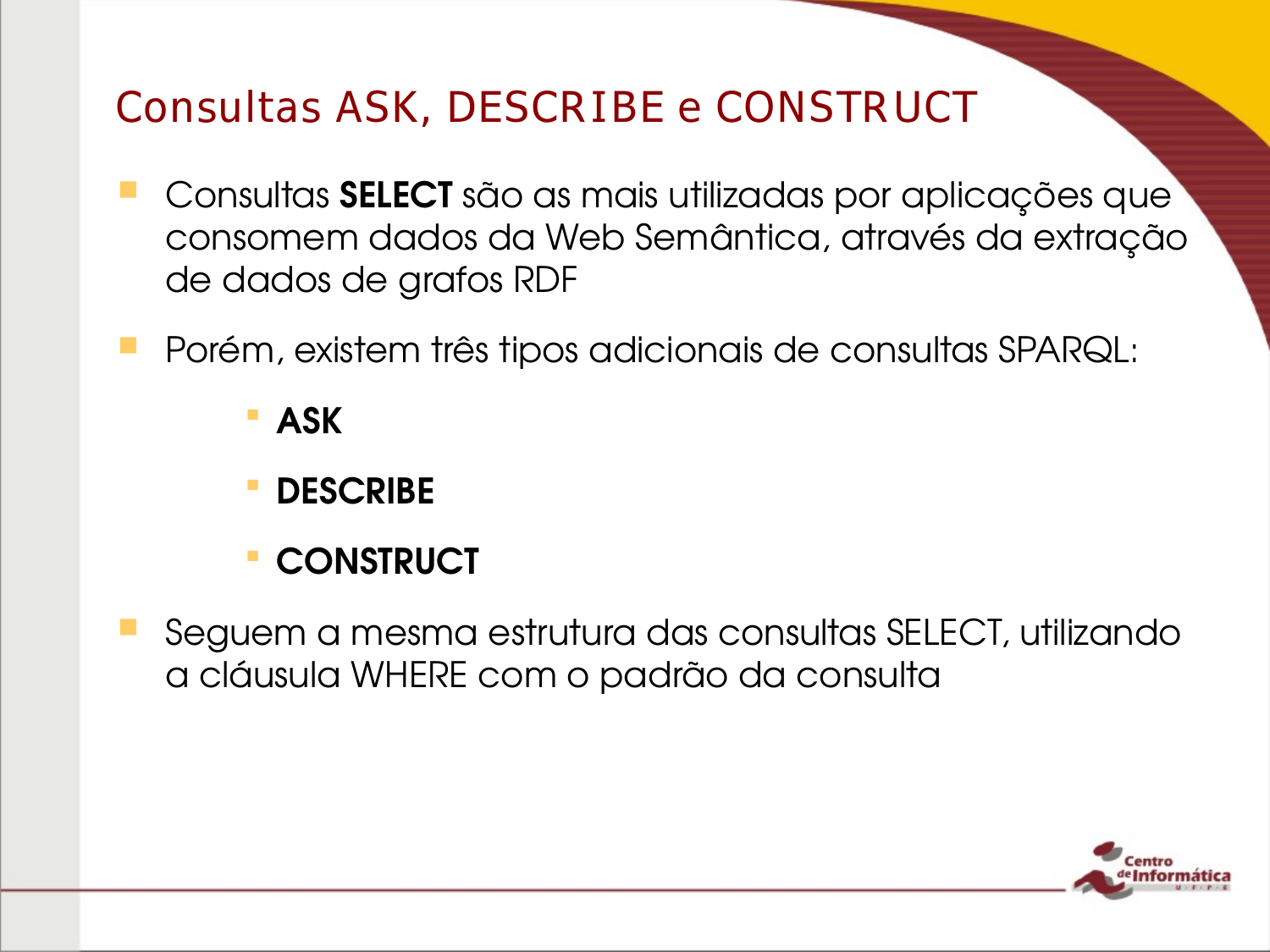

# Consultas ASK, DESCRIBE e CONSTRUCT
Consultas SELECT são as mais utilizadas por aplicações que consomem dados da Web Semântica, através da extração de dados de grafos RDF
Porém, existem três tipos adicionais de consultas SPARQL:
ASK
DESCRIBE
CONSTRUCT
Seguem a mesma estrutura das consultas SELECT, utilizando a cláusula WHERE com o padrão da consulta